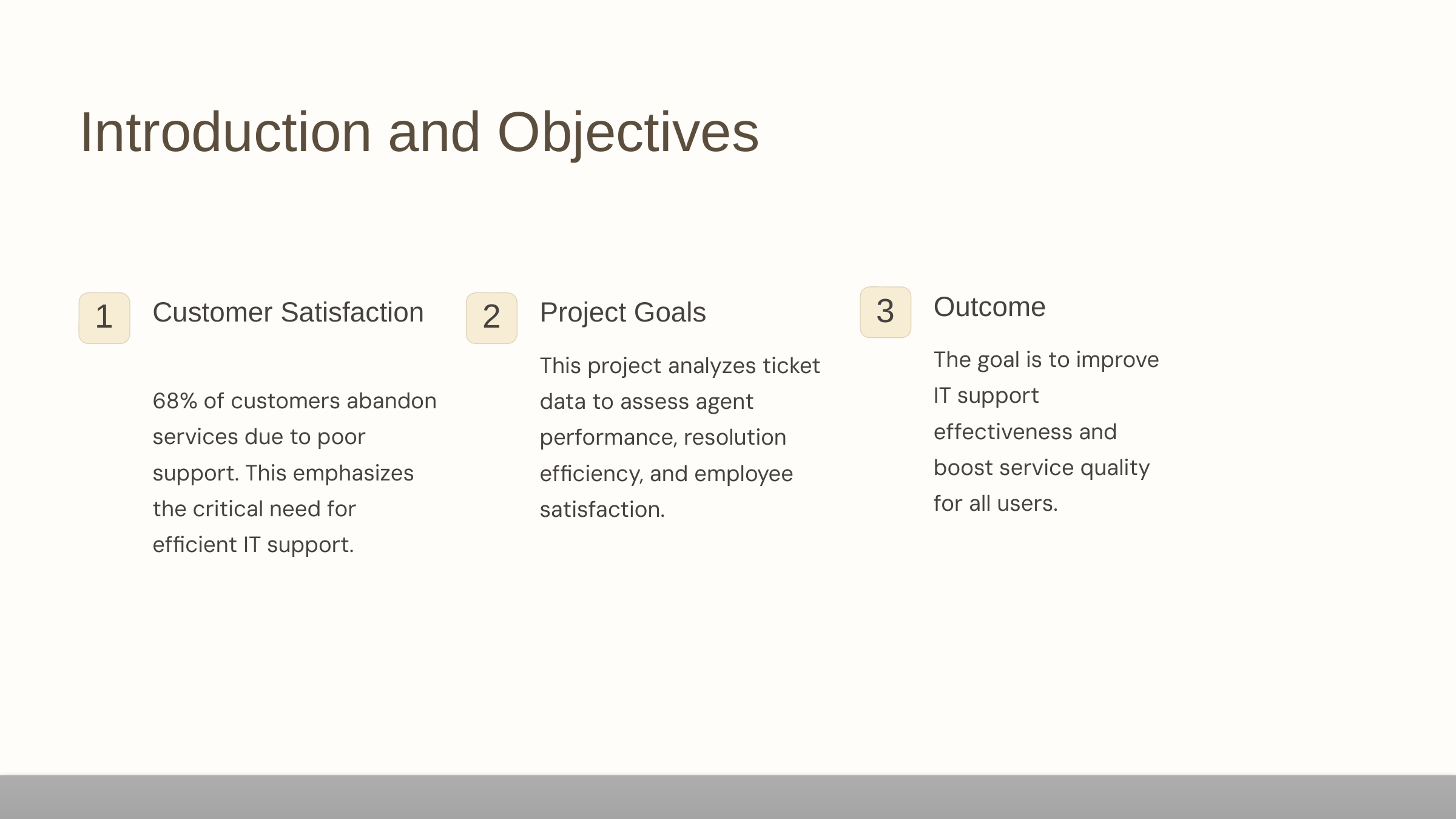

Introduction and Objectives

Outcome

Customer Satisfaction

Project Goals
3
1
2
The goal is to improve IT support effectiveness and boost service quality for all users.
This project analyzes ticket data to assess agent performance, resolution efficiency, and employee satisfaction.
68% of customers abandon services due to poor support. This emphasizes the critical need for efficient IT support.